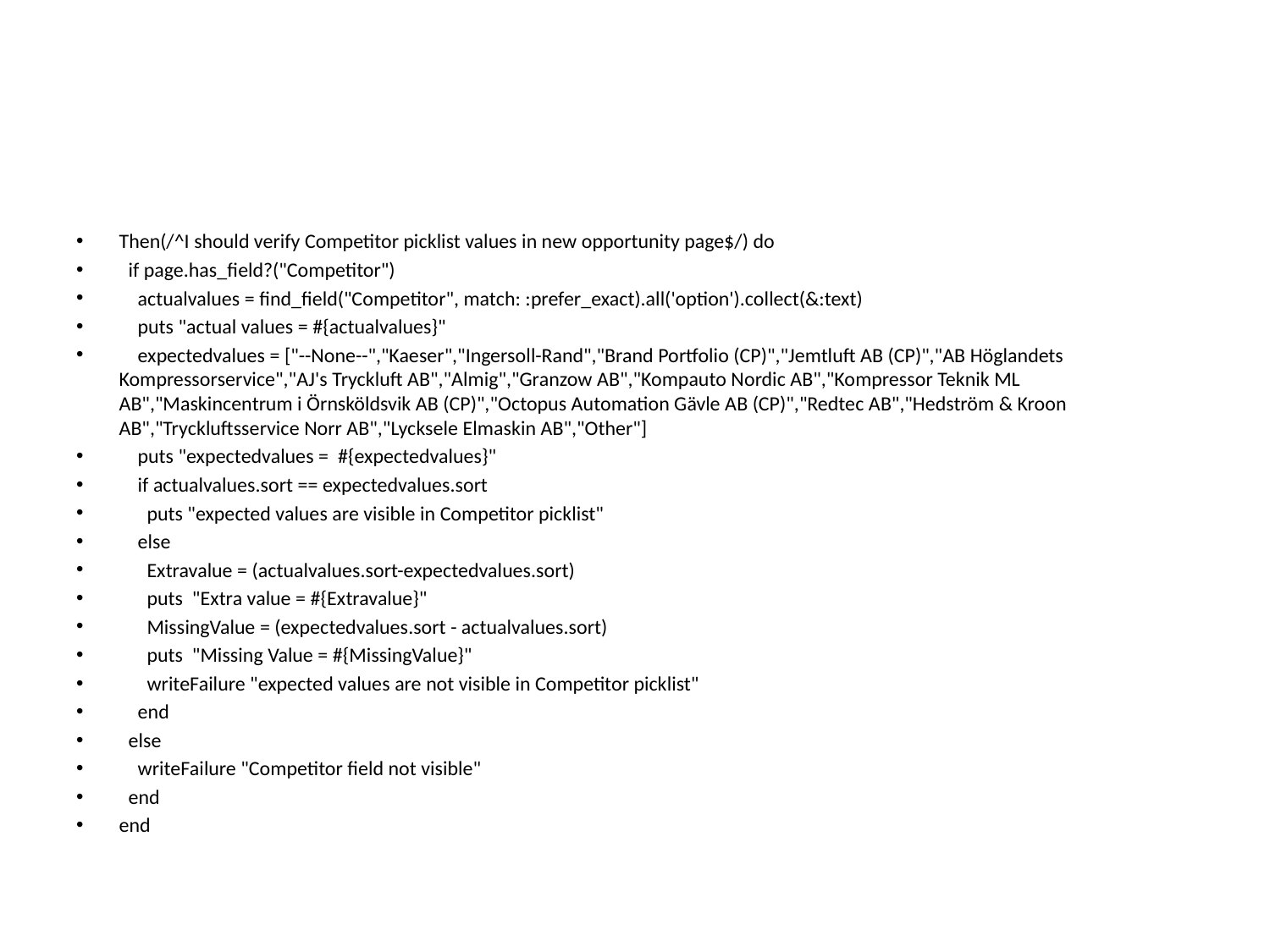

#
Then(/^I should verify Competitor picklist values in new opportunity page$/) do
  if page.has_field?("Competitor")
    actualvalues = find_field("Competitor", match: :prefer_exact).all('option').collect(&:text)
    puts "actual values = #{actualvalues}"
    expectedvalues = ["--None--","Kaeser","Ingersoll-Rand","Brand Portfolio (CP)","Jemtluft AB (CP)","AB Höglandets Kompressorservice","AJ's Tryckluft AB","Almig","Granzow AB","Kompauto Nordic AB","Kompressor Teknik ML AB","Maskincentrum i Örnsköldsvik AB (CP)","Octopus Automation Gävle AB (CP)","Redtec AB","Hedström & Kroon AB","Tryckluftsservice Norr AB","Lycksele Elmaskin AB","Other"]
    puts "expectedvalues =  #{expectedvalues}"
    if actualvalues.sort == expectedvalues.sort
      puts "expected values are visible in Competitor picklist"
    else
      Extravalue = (actualvalues.sort-expectedvalues.sort)
      puts  "Extra value = #{Extravalue}"
      MissingValue = (expectedvalues.sort - actualvalues.sort)
      puts  "Missing Value = #{MissingValue}"
      writeFailure "expected values are not visible in Competitor picklist"
    end
  else
    writeFailure "Competitor field not visible"
  end
end